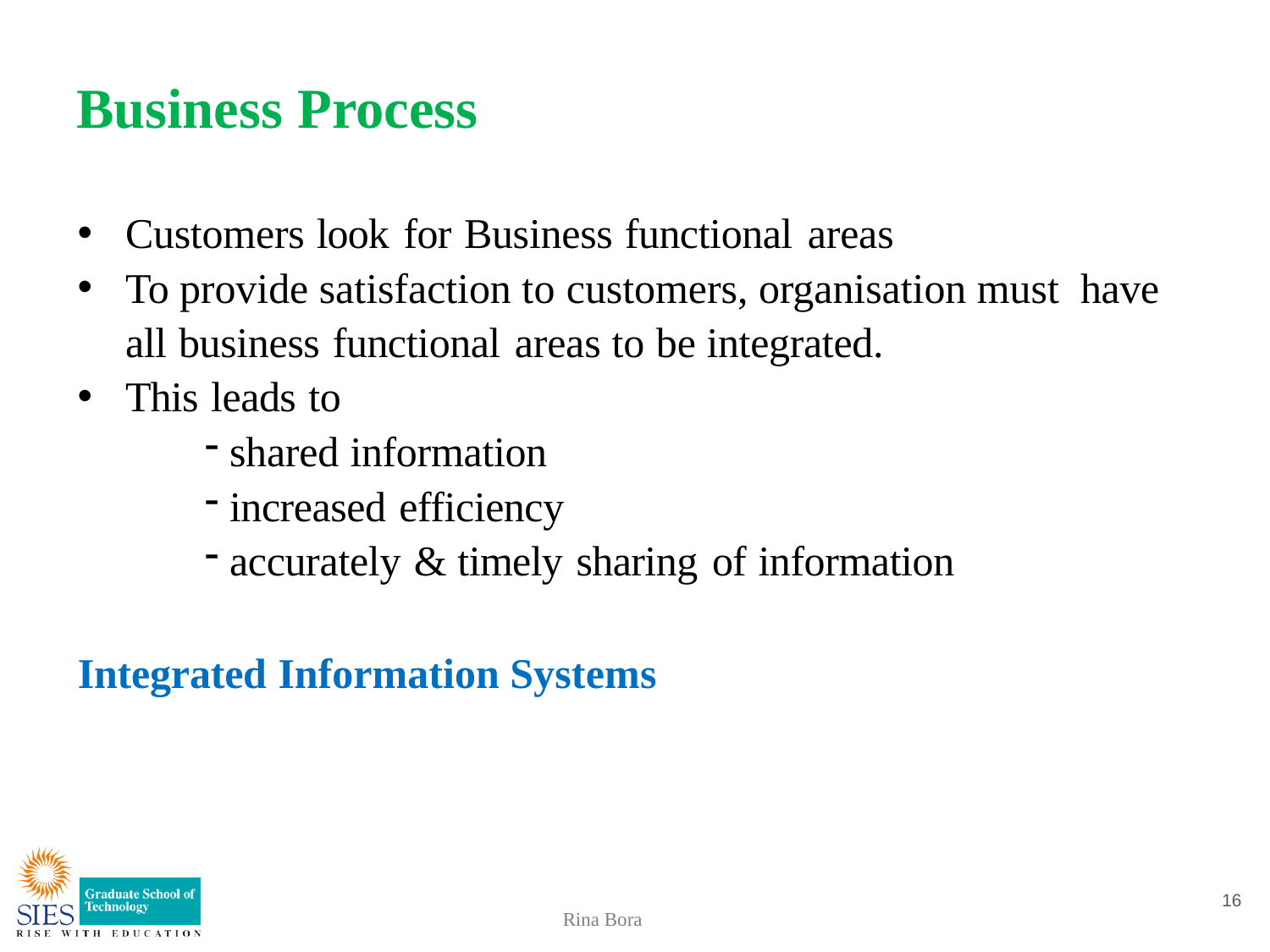

# Business Process
Customers look for Business functional areas
To provide satisfaction to customers, organisation must have  all business functional areas to be integrated.
This leads to
shared information
increased efficiency
accurately & timely sharing of information

Integrated Information Systems
16